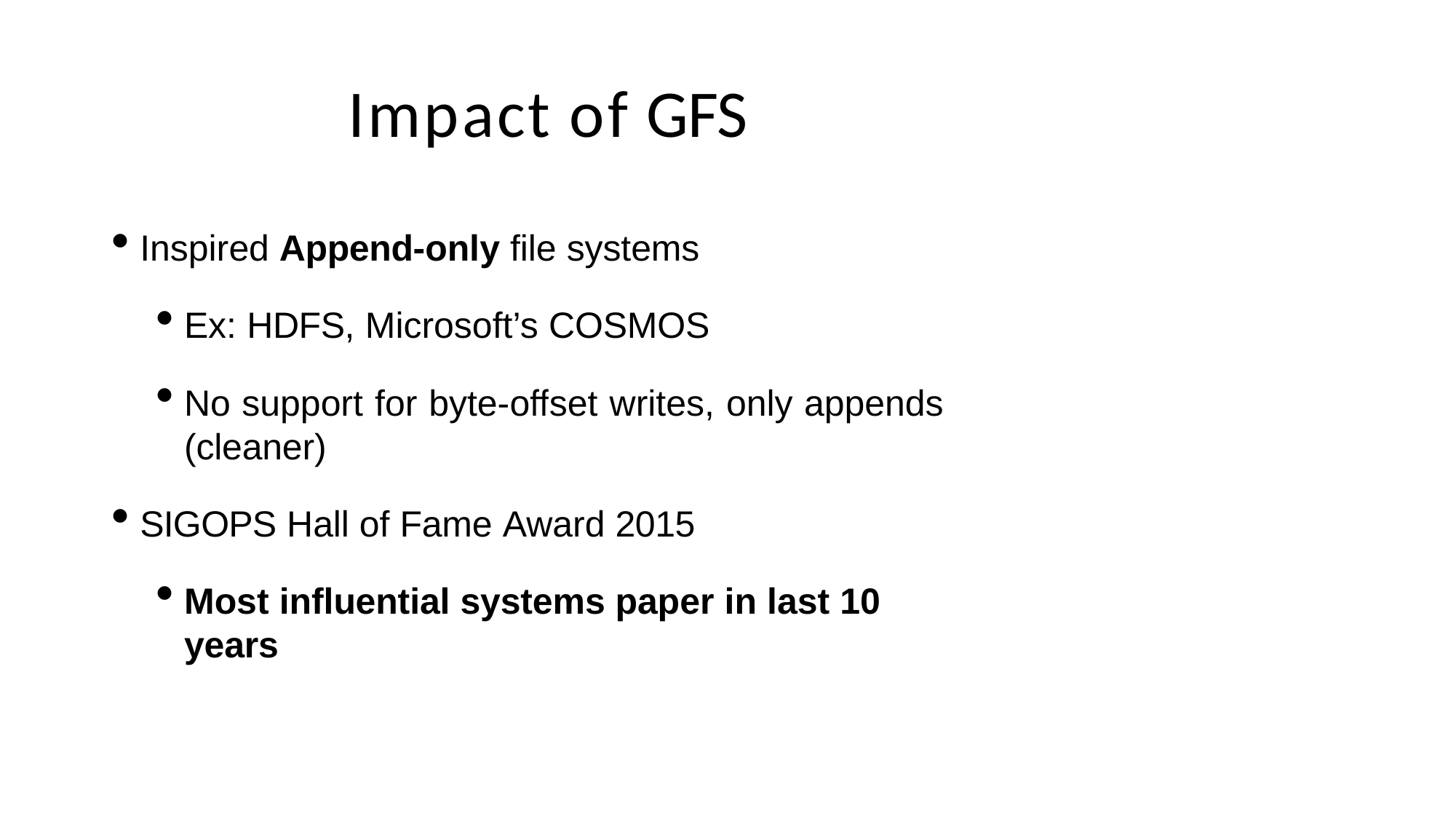

# Impact of GFS
Inspired Append-only file systems
Ex: HDFS, Microsoft’s COSMOS
No support for byte-oﬀset writes, only appends (cleaner)
SIGOPS Hall of Fame Award 2015
Most influential systems paper in last 10 years